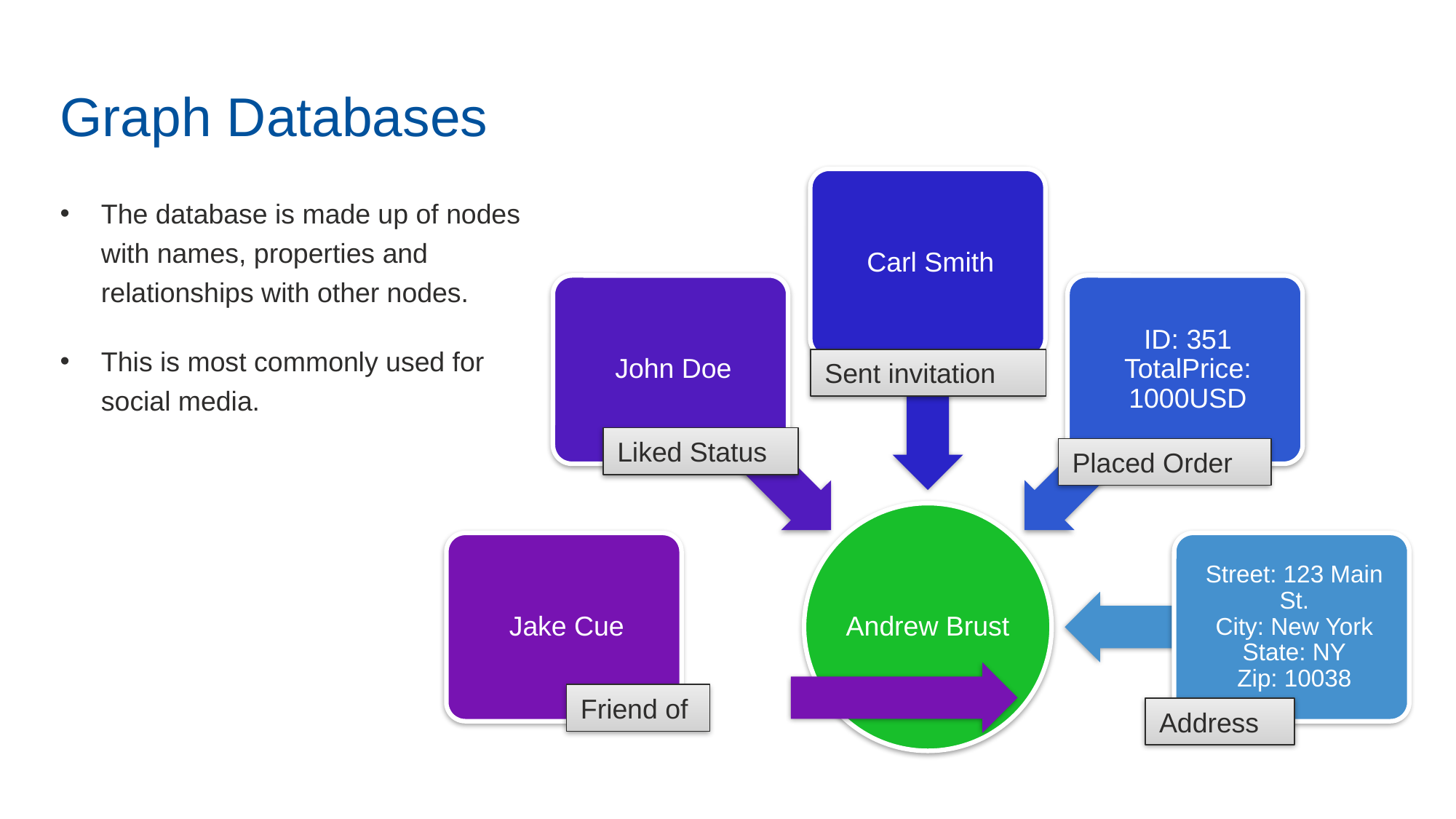

Graph Databases
Carl Smith
The database is made up of nodes with names, properties and relationships with other nodes.
This is most commonly used for social media.
John Doe
ID: 351
TotalPrice: 1000USD

Sent invitation

Liked Status
Placed Order
Andrew Brust
Jake Cue
Street: 123 Main St.
City: New York
State: NY
Zip: 10038

Friend of
Address